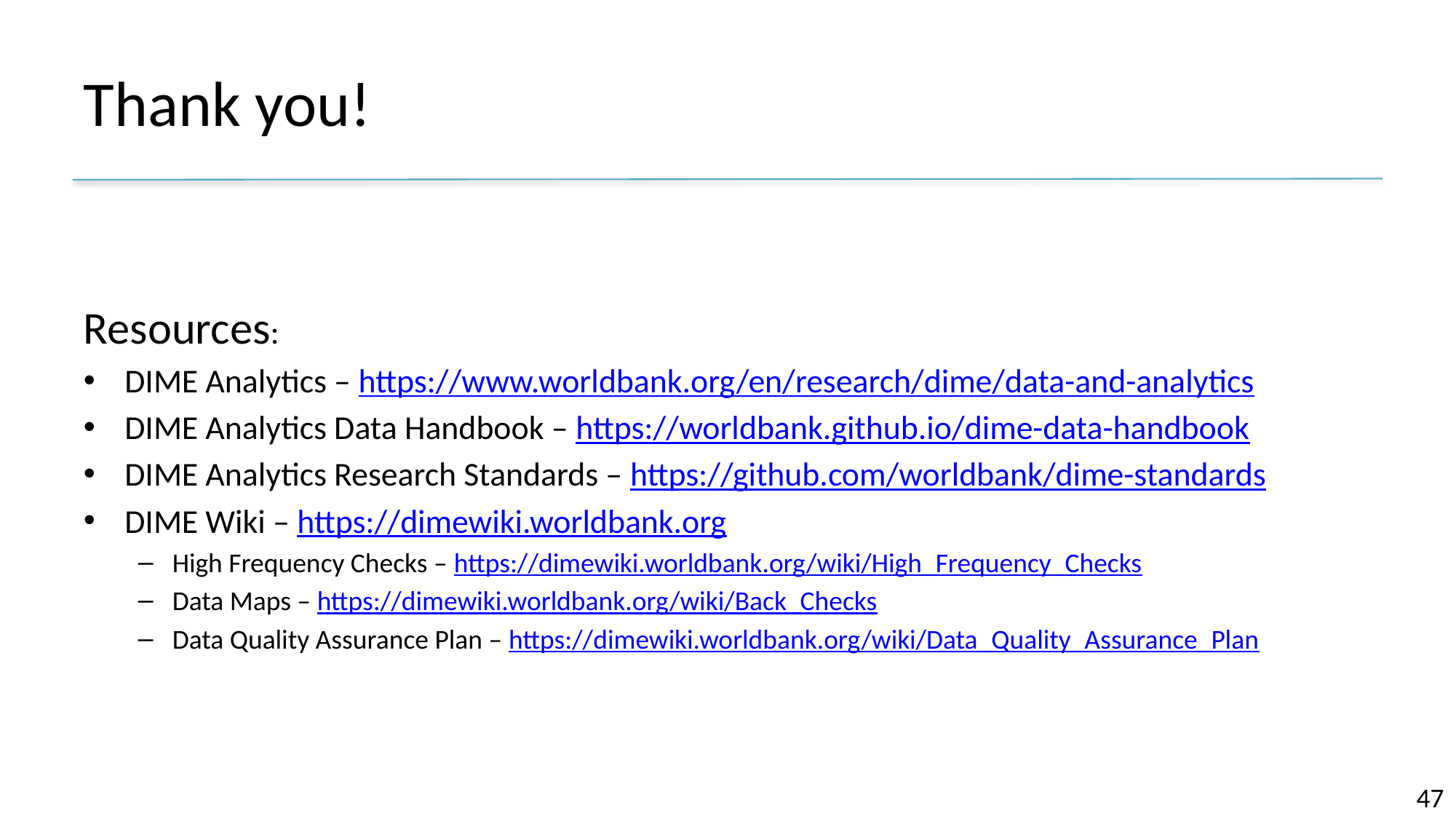

# Thank you!
Resources:
DIME Analytics – https://www.worldbank.org/en/research/dime/data-and-analytics
DIME Analytics Data Handbook – https://worldbank.github.io/dime-data-handbook
DIME Analytics Research Standards – https://github.com/worldbank/dime-standards
DIME Wiki – https://dimewiki.worldbank.org
High Frequency Checks – https://dimewiki.worldbank.org/wiki/High_Frequency_Checks
Data Maps – https://dimewiki.worldbank.org/wiki/Back_Checks
Data Quality Assurance Plan – https://dimewiki.worldbank.org/wiki/Data_Quality_Assurance_Plan
47